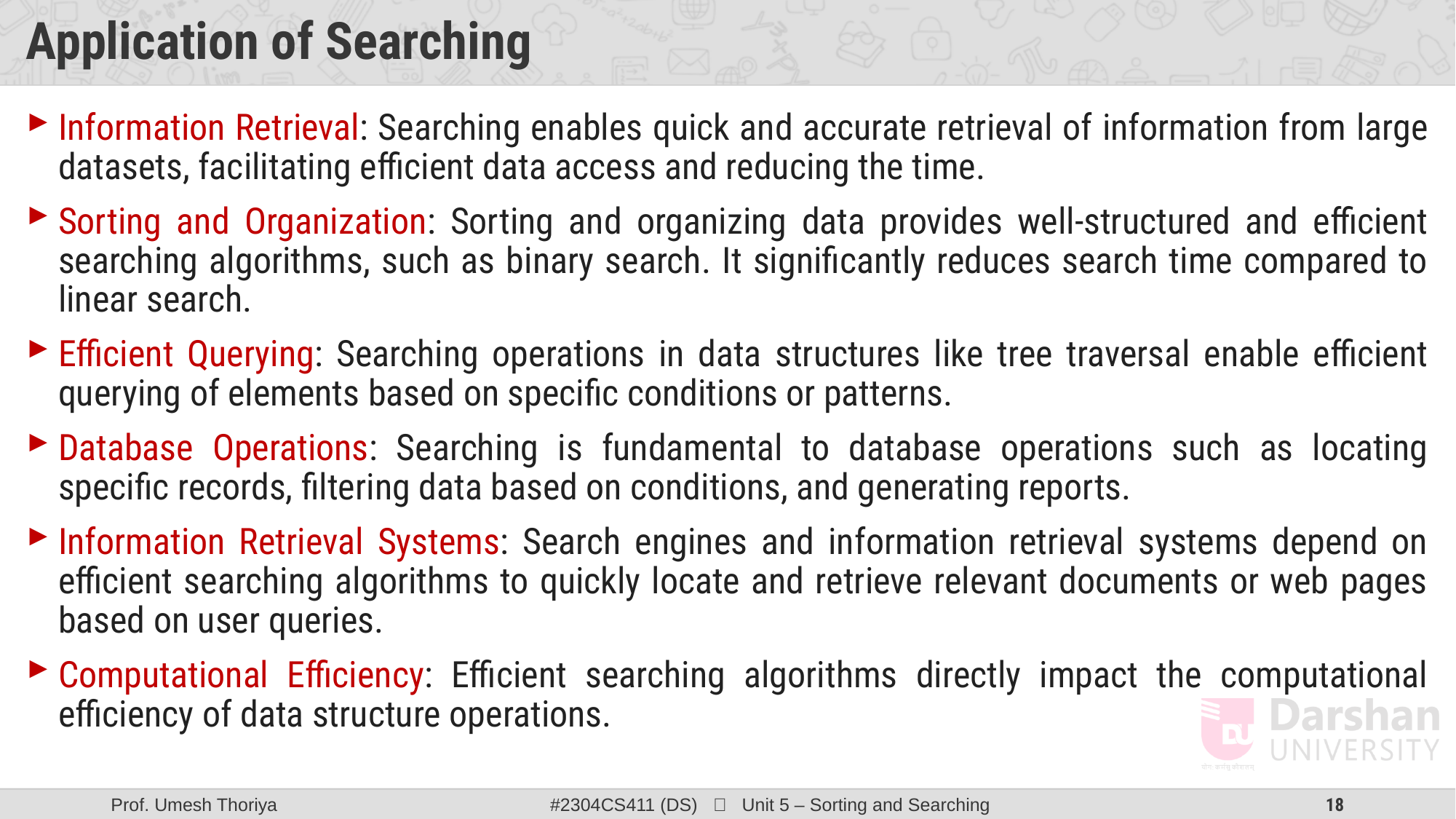

# Application of Searching
Information Retrieval: Searching enables quick and accurate retrieval of information from large datasets, facilitating efficient data access and reducing the time.
Sorting and Organization: Sorting and organizing data provides well-structured and efficient searching algorithms, such as binary search. It significantly reduces search time compared to linear search.
Efficient Querying: Searching operations in data structures like tree traversal enable efficient querying of elements based on specific conditions or patterns.
Database Operations: Searching is fundamental to database operations such as locating specific records, filtering data based on conditions, and generating reports.
Information Retrieval Systems: Search engines and information retrieval systems depend on efficient searching algorithms to quickly locate and retrieve relevant documents or web pages based on user queries.
Computational Efficiency: Efficient searching algorithms directly impact the computational efficiency of data structure operations.